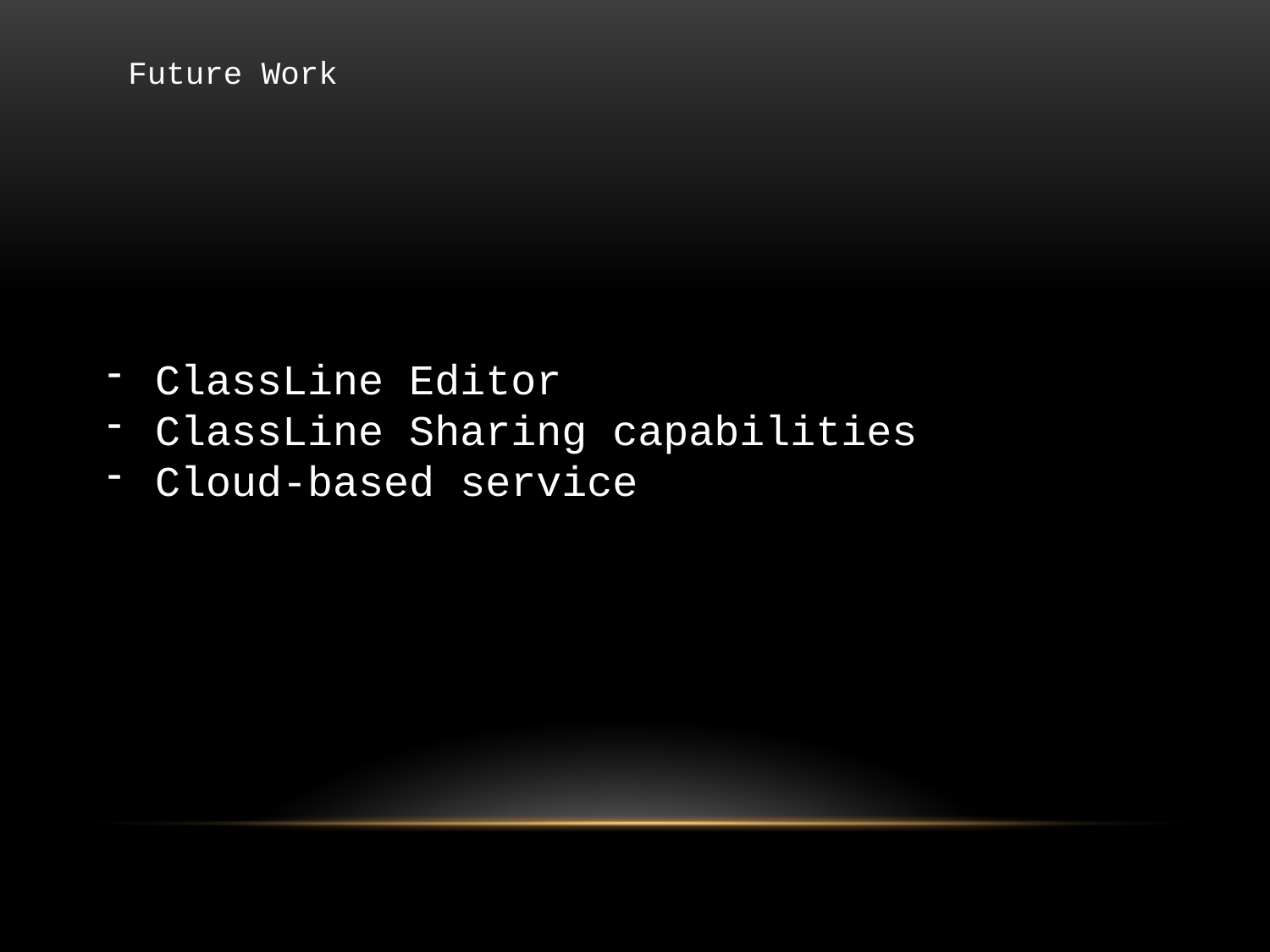

Future Work
ClassLine Editor
ClassLine Sharing capabilities
Cloud-based service